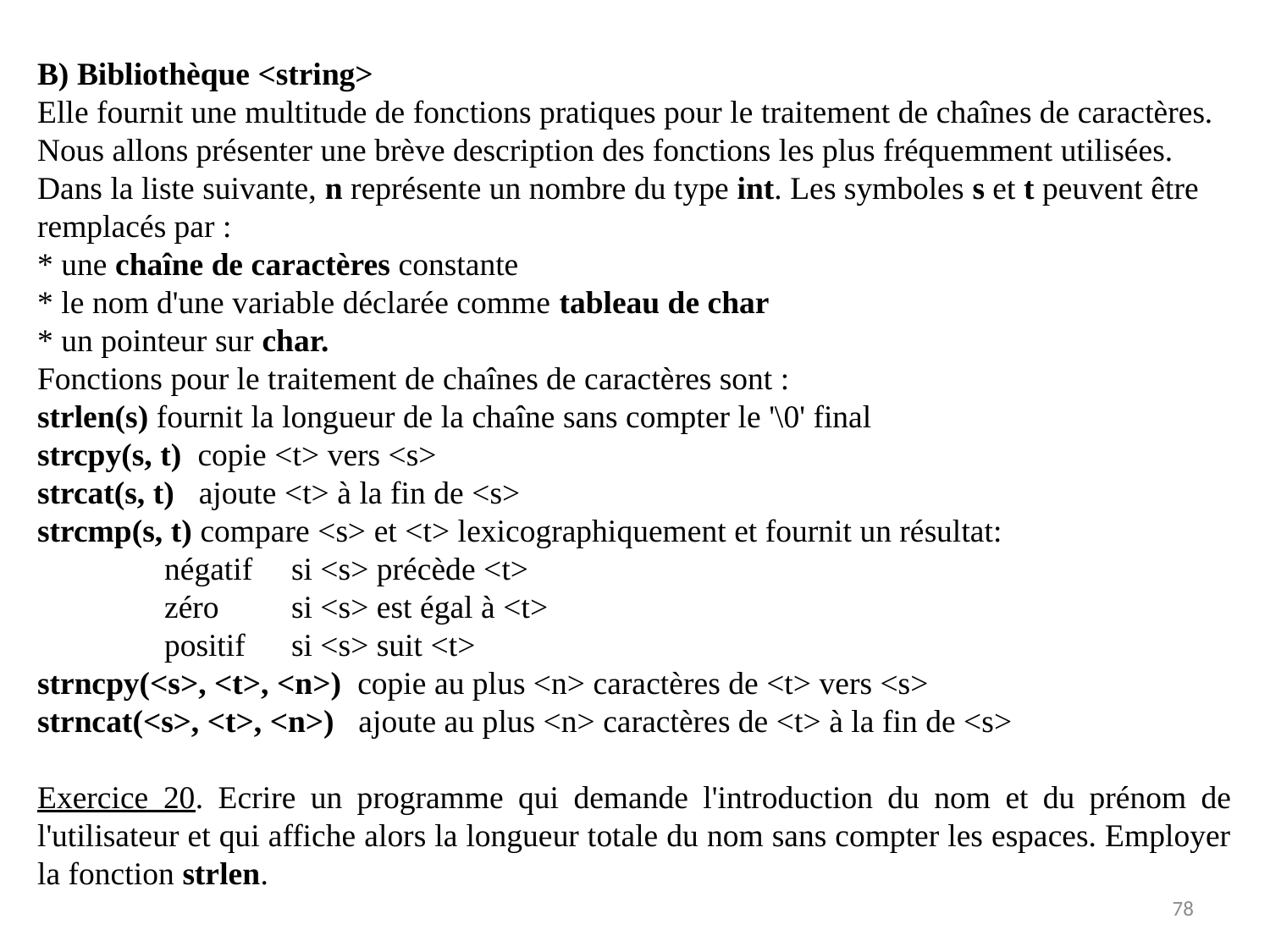

B) Bibliothèque <string>
Elle fournit une multitude de fonctions pratiques pour le traitement de chaînes de caractères. Nous allons présenter une brève description des fonctions les plus fréquemment utilisées.
Dans la liste suivante, n représente un nombre du type int. Les symboles s et t peuvent être remplacés par :
* une chaîne de caractères constante
* le nom d'une variable déclarée comme tableau de char
* un pointeur sur char.
Fonctions pour le traitement de chaînes de caractères sont :
strlen(s) fournit la longueur de la chaîne sans compter le '\0' final
strcpy(s, t)  copie <t> vers <s>
strcat(s, t)   ajoute <t> à la fin de <s>
strcmp(s, t) compare <s> et <t> lexicographiquement et fournit un résultat:
	négatif 	si <s> précède <t>
	zéro 	si <s> est égal à <t>
	positif	si <s> suit <t>
strncpy(<s>, <t>, <n>)  copie au plus <n> caractères de <t> vers <s>
strncat(<s>, <t>, <n>)   ajoute au plus <n> caractères de <t> à la fin de <s>

Exercice 20. Ecrire un programme qui demande l'introduction du nom et du prénom de l'utilisateur et qui affiche alors la longueur totale du nom sans compter les espaces. Employer la fonction strlen.
78